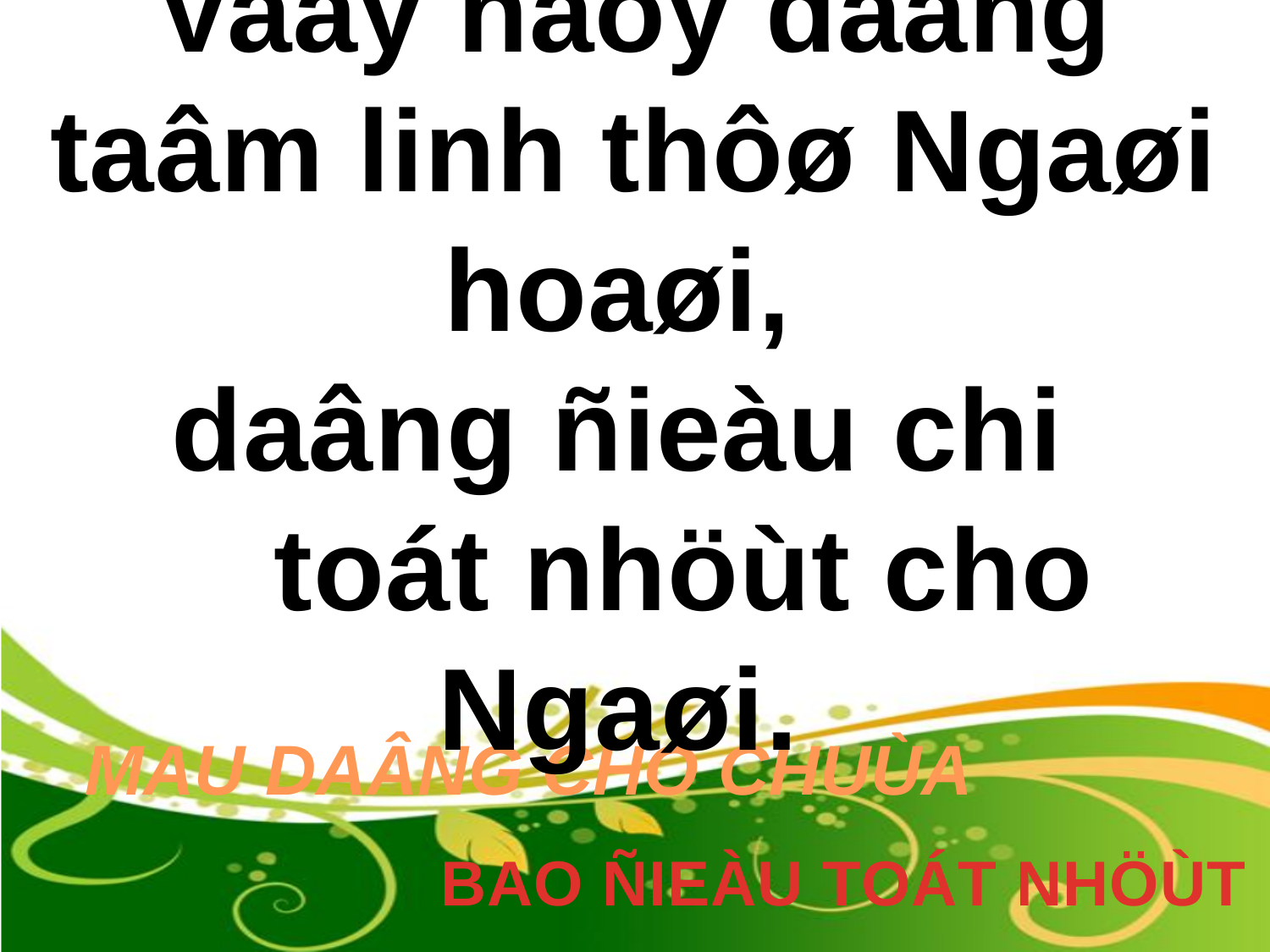

Vaäy haõy daâng taâm linh thôø Ngaøi hoaøi,
daâng ñieàu chi
   toát nhöùt cho Ngaøi.
MAU DAÂNG CHO CHUÙA
BAO ÑIEÀU TOÁT NHÖÙT